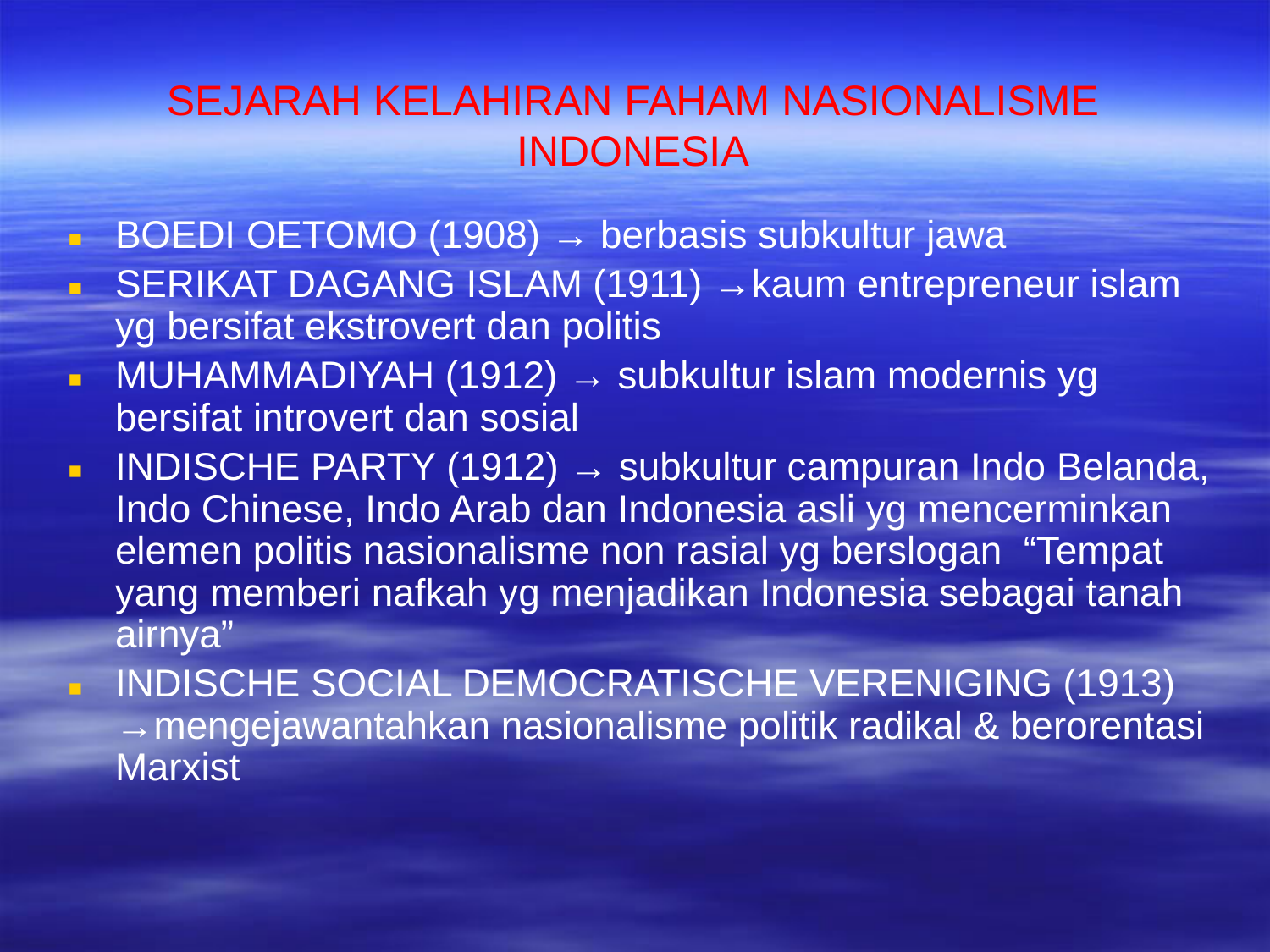

# SEJARAH KELAHIRAN FAHAM NASIONALISME INDONESIA
BOEDI OETOMO (1908) → berbasis subkultur jawa
SERIKAT DAGANG ISLAM (1911) →kaum entrepreneur islam yg bersifat ekstrovert dan politis
MUHAMMADIYAH (1912) → subkultur islam modernis yg  bersifat introvert dan sosial
INDISCHE PARTY (1912) → subkultur campuran Indo Belanda, Indo Chinese, Indo Arab dan Indonesia asli yg mencerminkan elemen politis nasionalisme non rasial yg berslogan  “Tempat yang memberi nafkah yg menjadikan Indonesia sebagai tanah airnya”
INDISCHE SOCIAL DEMOCRATISCHE VERENIGING (1913) →mengejawantahkan nasionalisme politik radikal & berorentasi Marxist